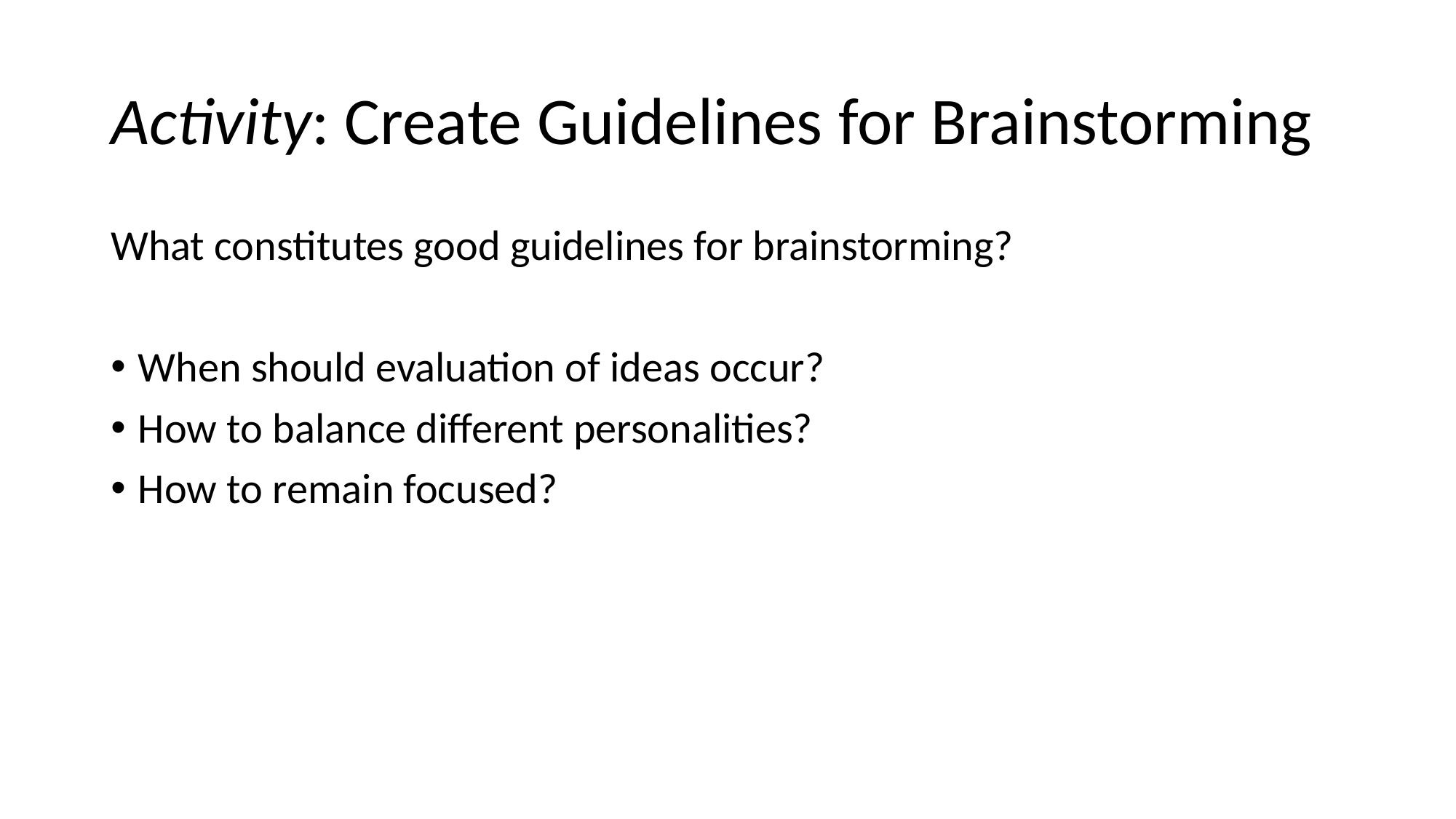

# Activity: Create Guidelines for Brainstorming
What constitutes good guidelines for brainstorming?

When should evaluation of ideas occur?
How to balance different personalities?
How to remain focused?